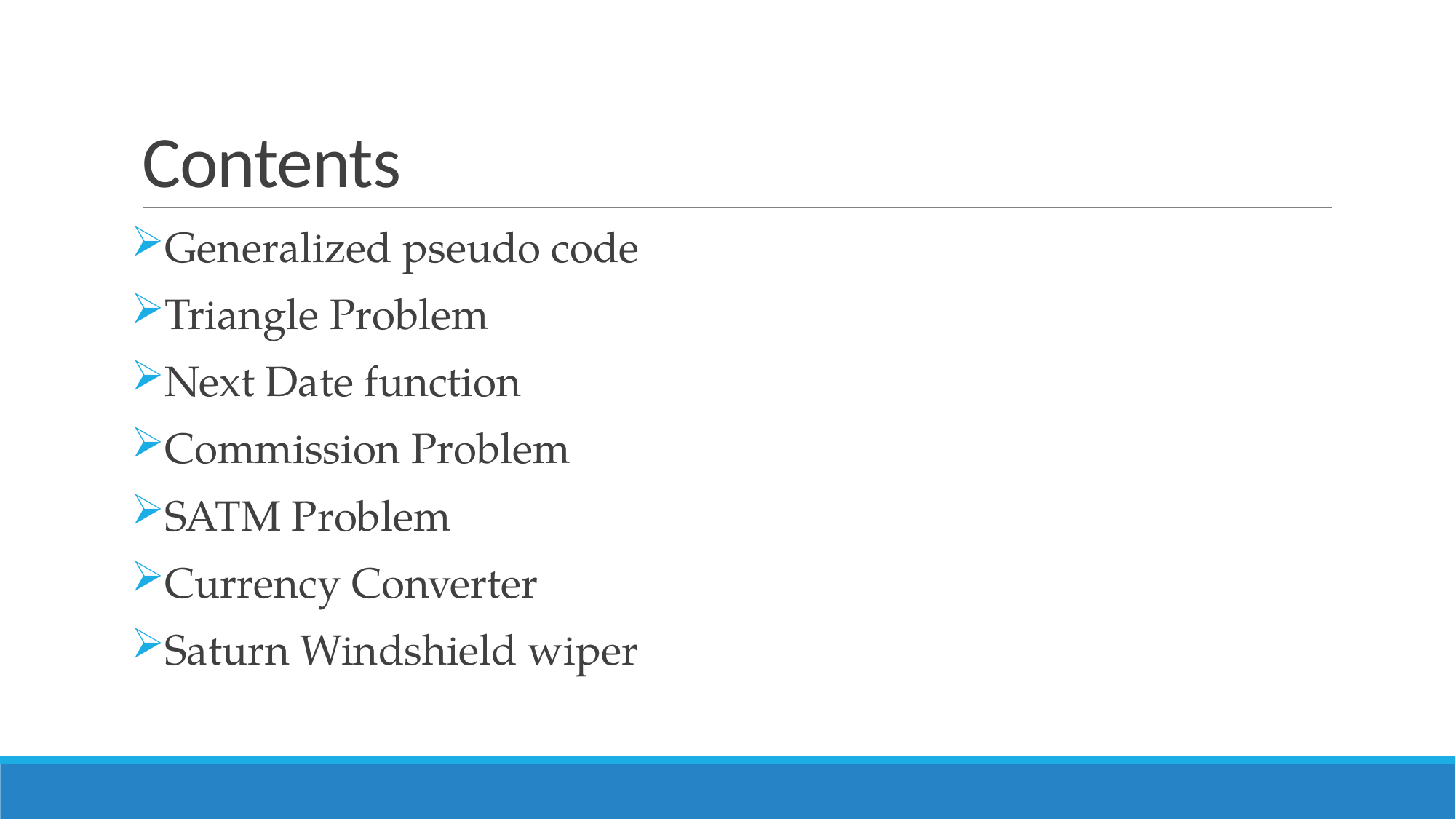

# Contents
Generalized pseudo code
Triangle Problem
Next Date function
Commission Problem
SATM Problem
Currency Converter
Saturn Windshield wiper